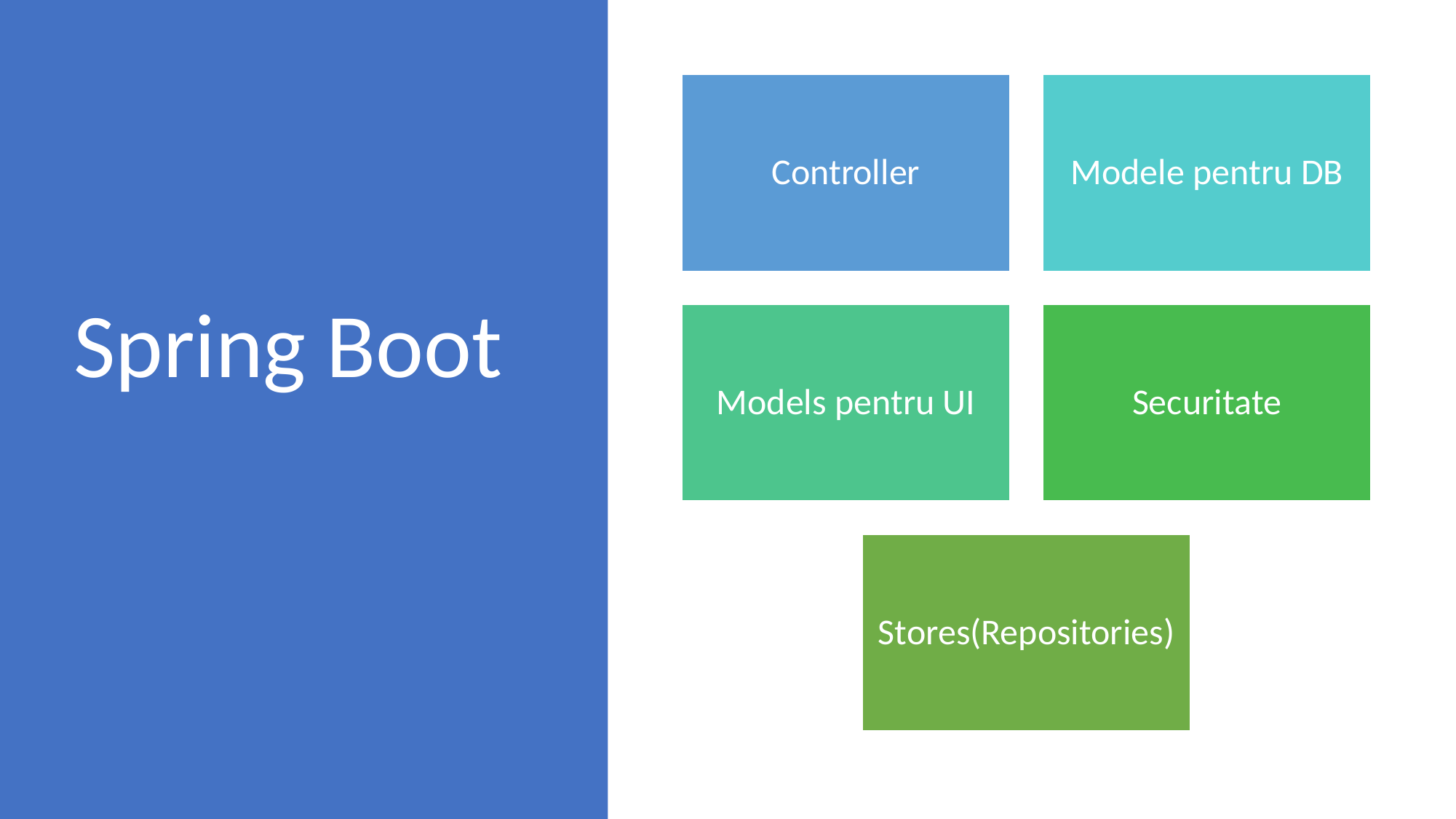

# Spring Boot
Controller
Modele pentru DB
Models pentru UI
Securitate
Stores(Repositories)